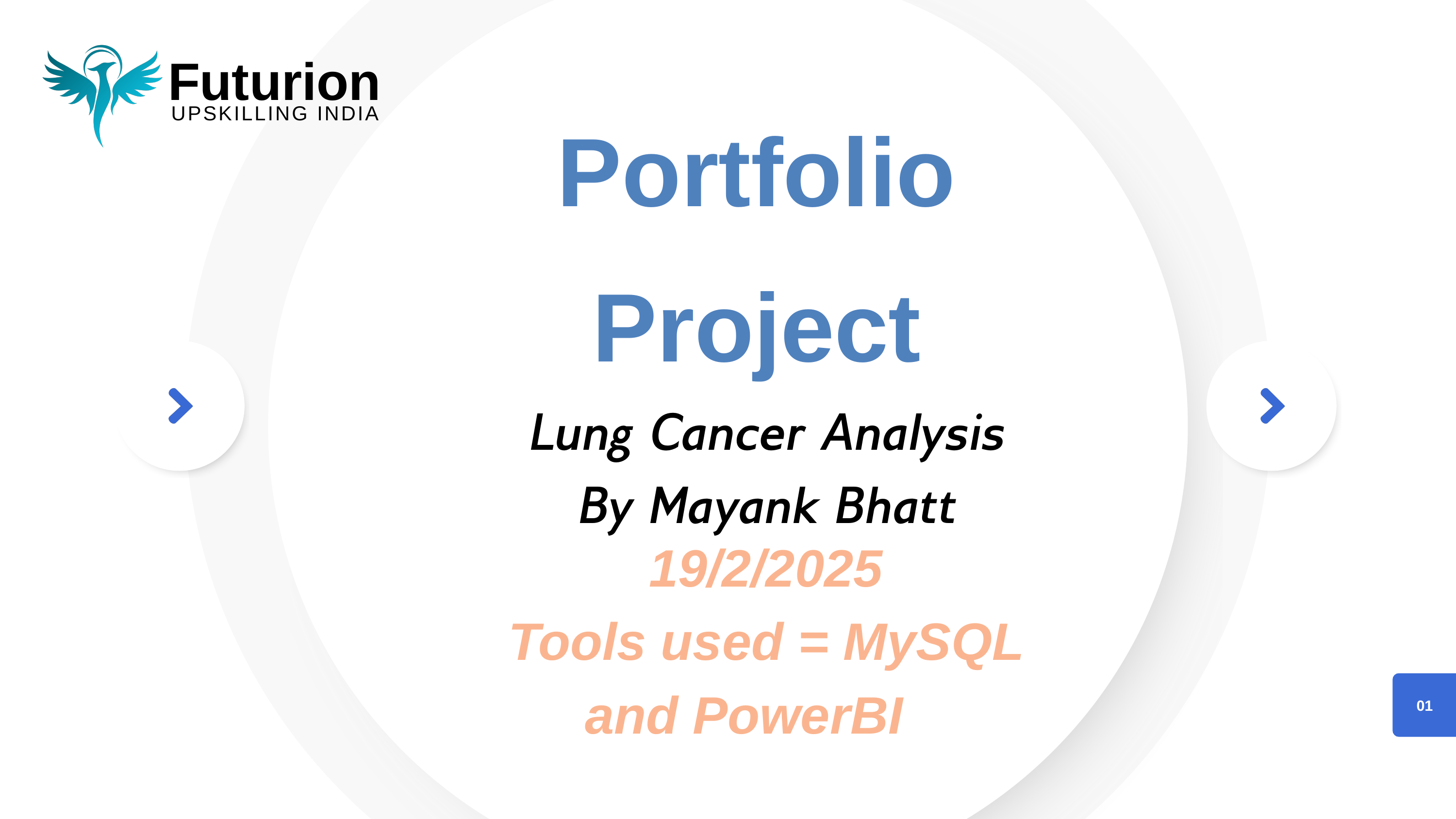

Futurion
UPSKILLING INDIA
Portfolio Project

Lung Cancer Analysis
By Mayank Bhatt
19/2/2025
Tools used = MySQL and PowerBI

01